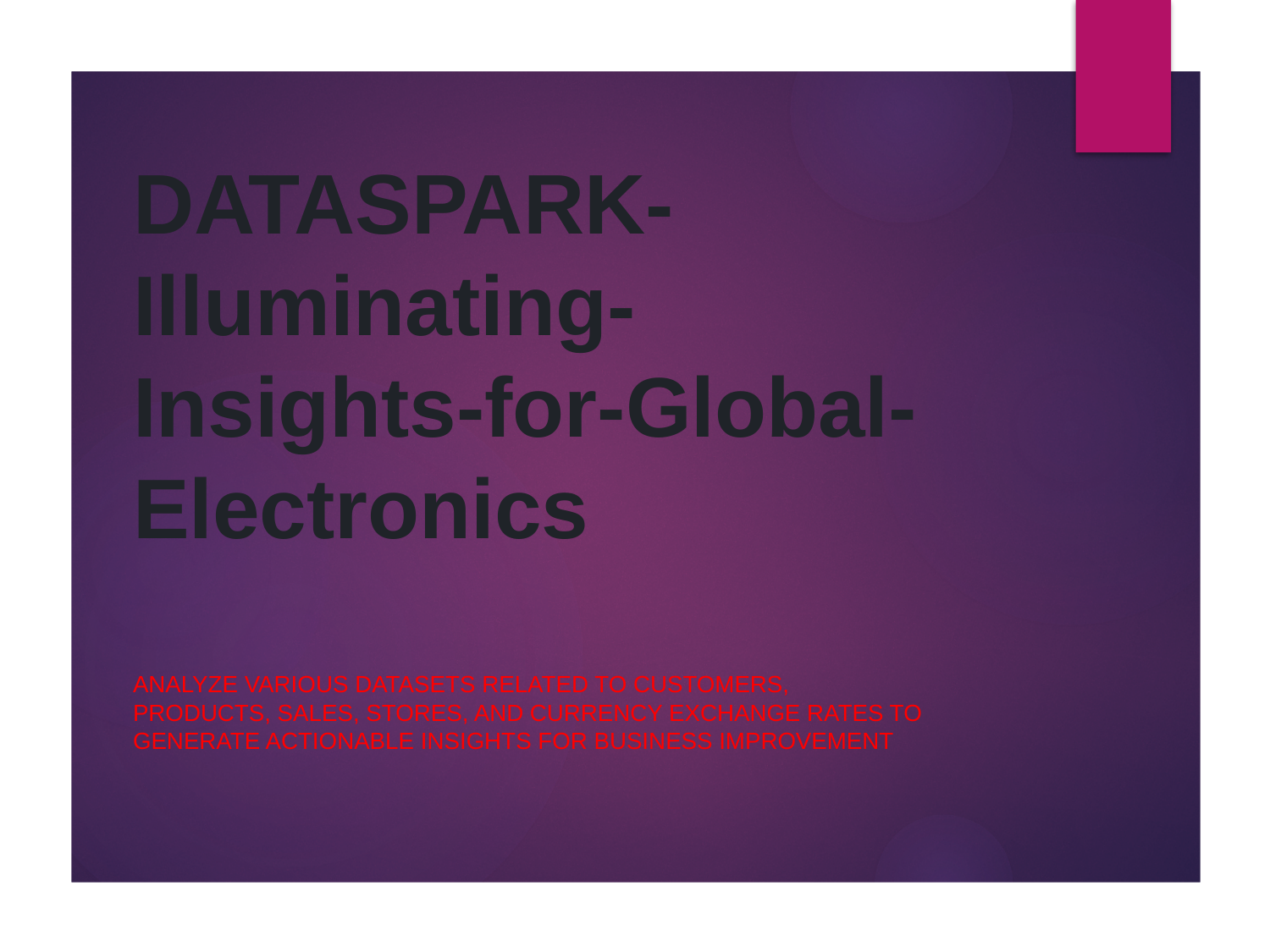

# DATASPARK-Illuminating-Insights-for-Global-Electronics
Analyze various datasets related to customers, products, sales, stores, and currency exchange rates to generate actionable insights for business improvement